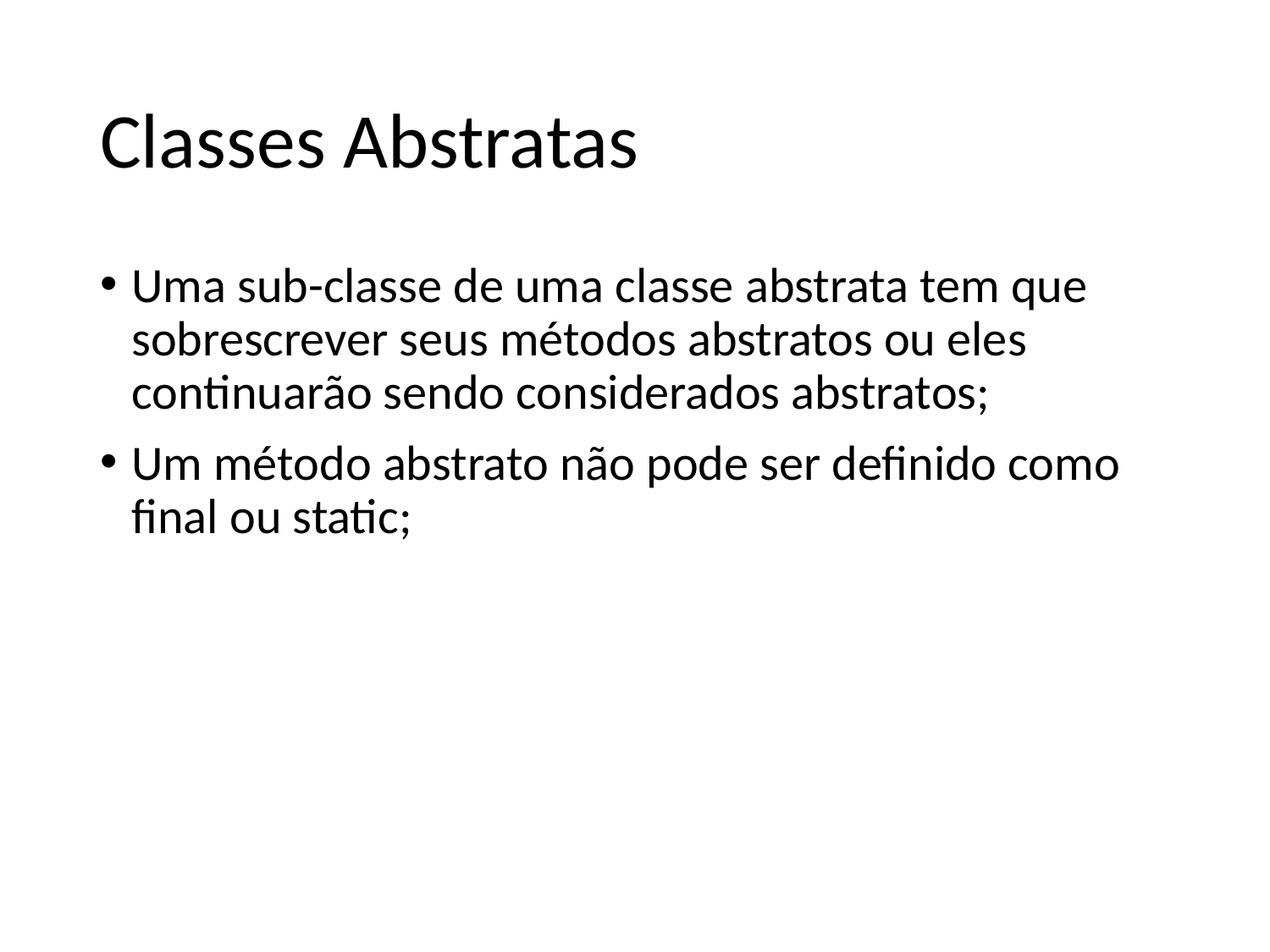

# Classes Abstratas
Uma sub-classe de uma classe abstrata tem que sobrescrever seus métodos abstratos ou eles continuarão sendo considerados abstratos;
Um método abstrato não pode ser definido como final ou static;